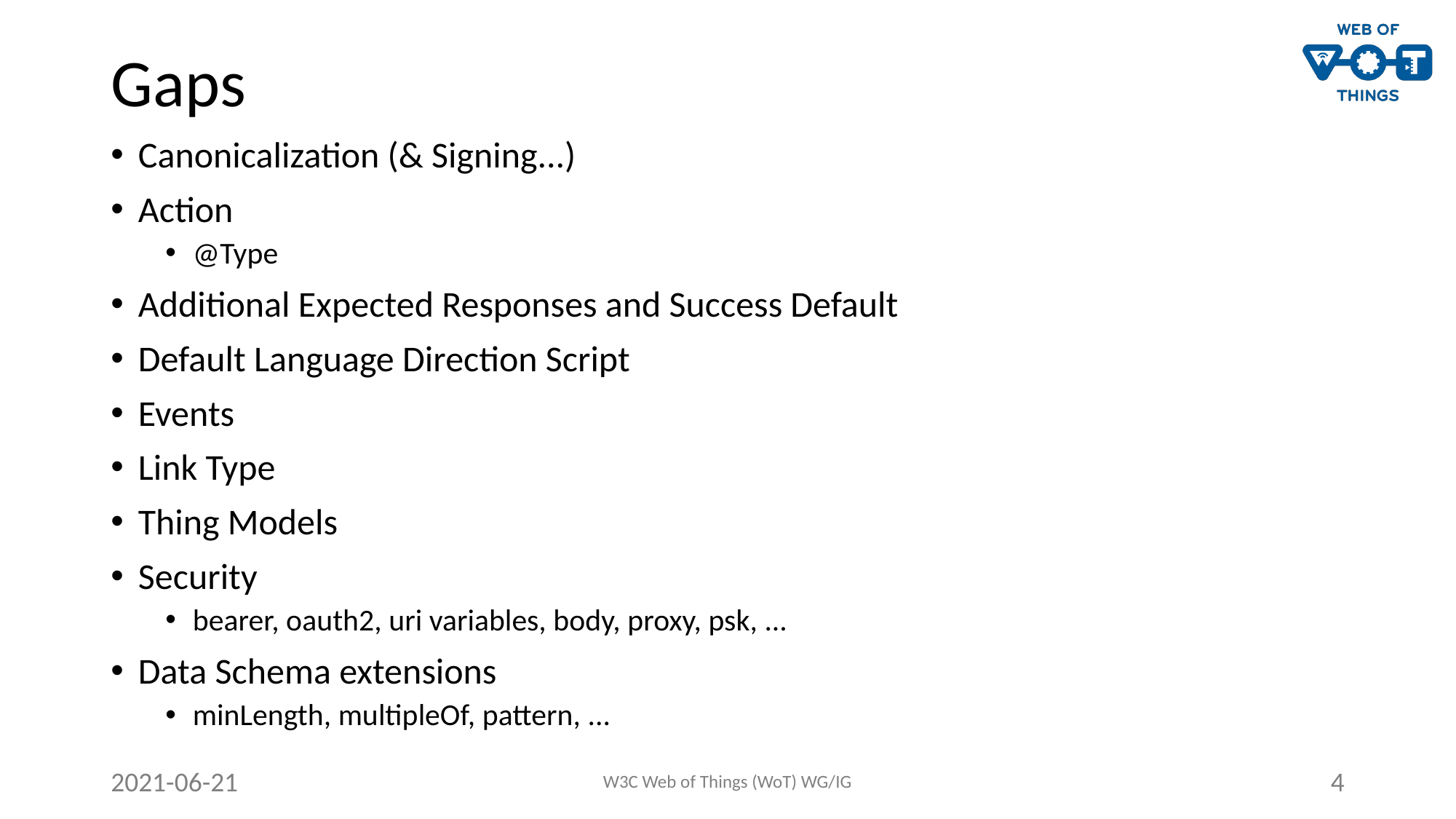

# Gaps
Canonicalization (& Signing...)
Action
@Type
Additional Expected Responses and Success Default
Default Language Direction Script
Events
Link Type
Thing Models
Security
bearer, oauth2, uri variables, body, proxy, psk, ...
Data Schema extensions
minLength, multipleOf, pattern, ...
2021-06-21
W3C Web of Things (WoT) WG/IG
4